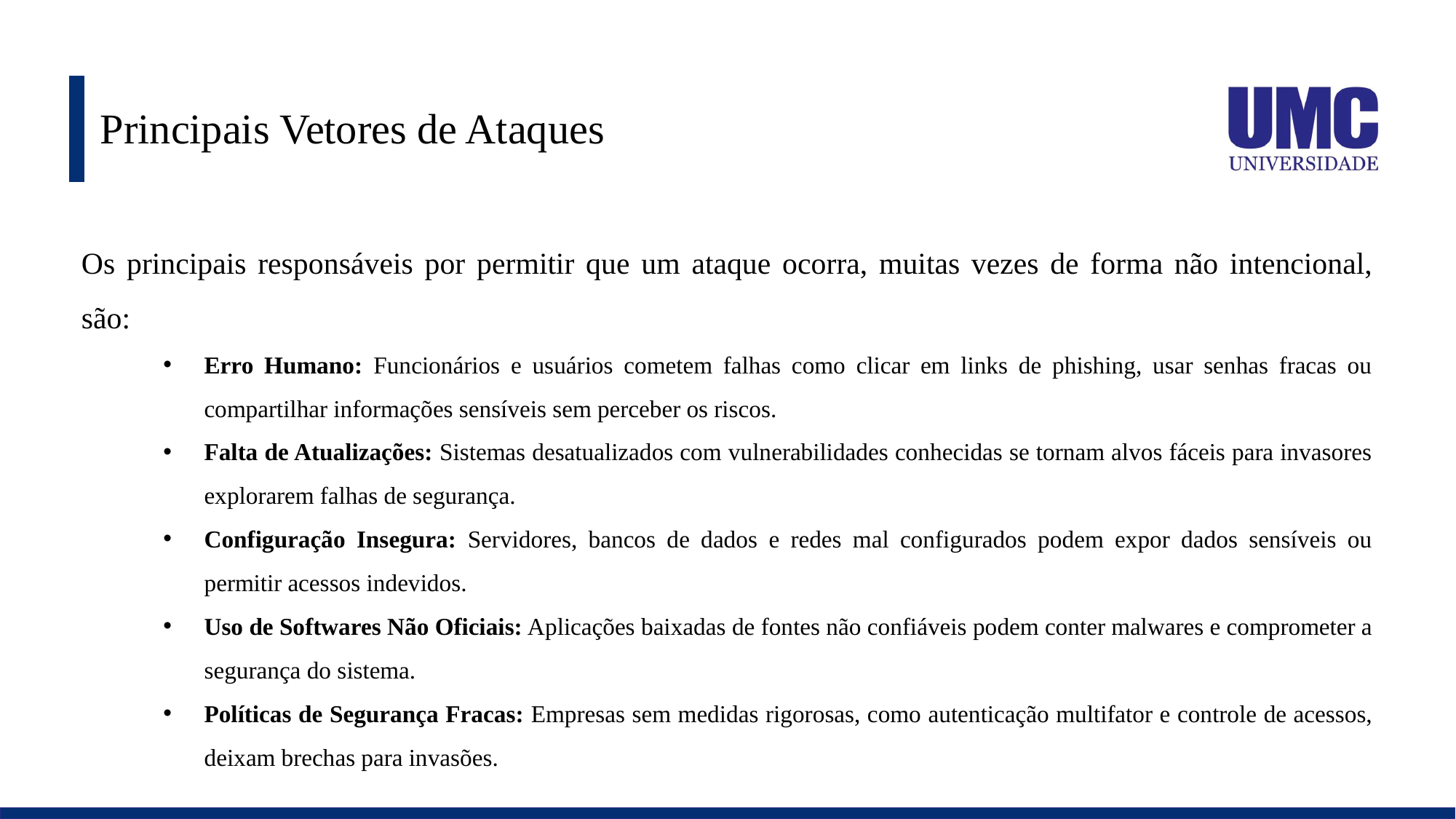

# Principais Vetores de Ataques
Os principais responsáveis por permitir que um ataque ocorra, muitas vezes de forma não intencional, são:
Erro Humano: Funcionários e usuários cometem falhas como clicar em links de phishing, usar senhas fracas ou compartilhar informações sensíveis sem perceber os riscos.
Falta de Atualizações: Sistemas desatualizados com vulnerabilidades conhecidas se tornam alvos fáceis para invasores explorarem falhas de segurança.
Configuração Insegura: Servidores, bancos de dados e redes mal configurados podem expor dados sensíveis ou permitir acessos indevidos.
Uso de Softwares Não Oficiais: Aplicações baixadas de fontes não confiáveis podem conter malwares e comprometer a segurança do sistema.
Políticas de Segurança Fracas: Empresas sem medidas rigorosas, como autenticação multifator e controle de acessos, deixam brechas para invasões.